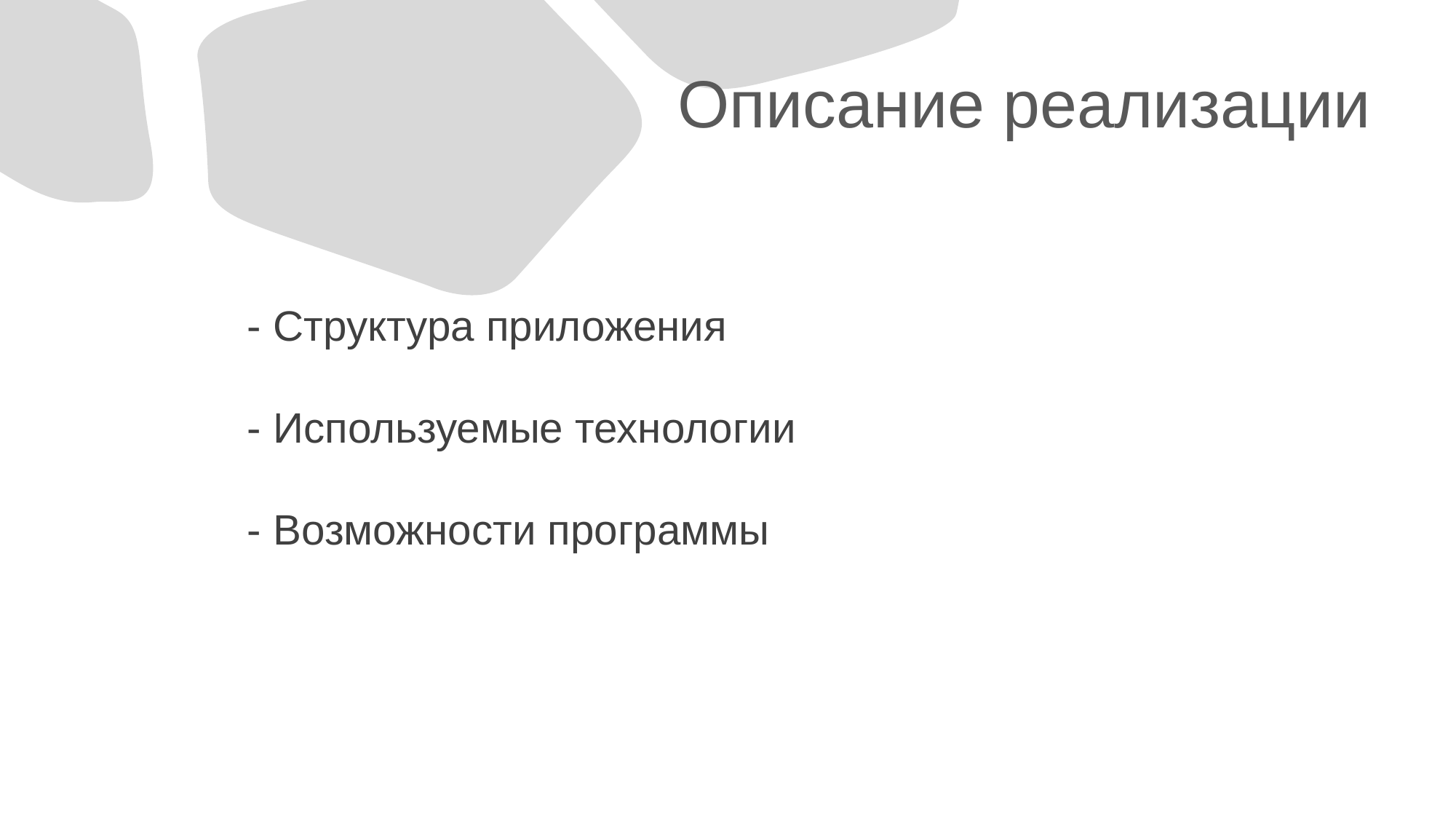

# Описание реализации

	- Структура приложения

	- Используемые технологии

	- Возможности программы